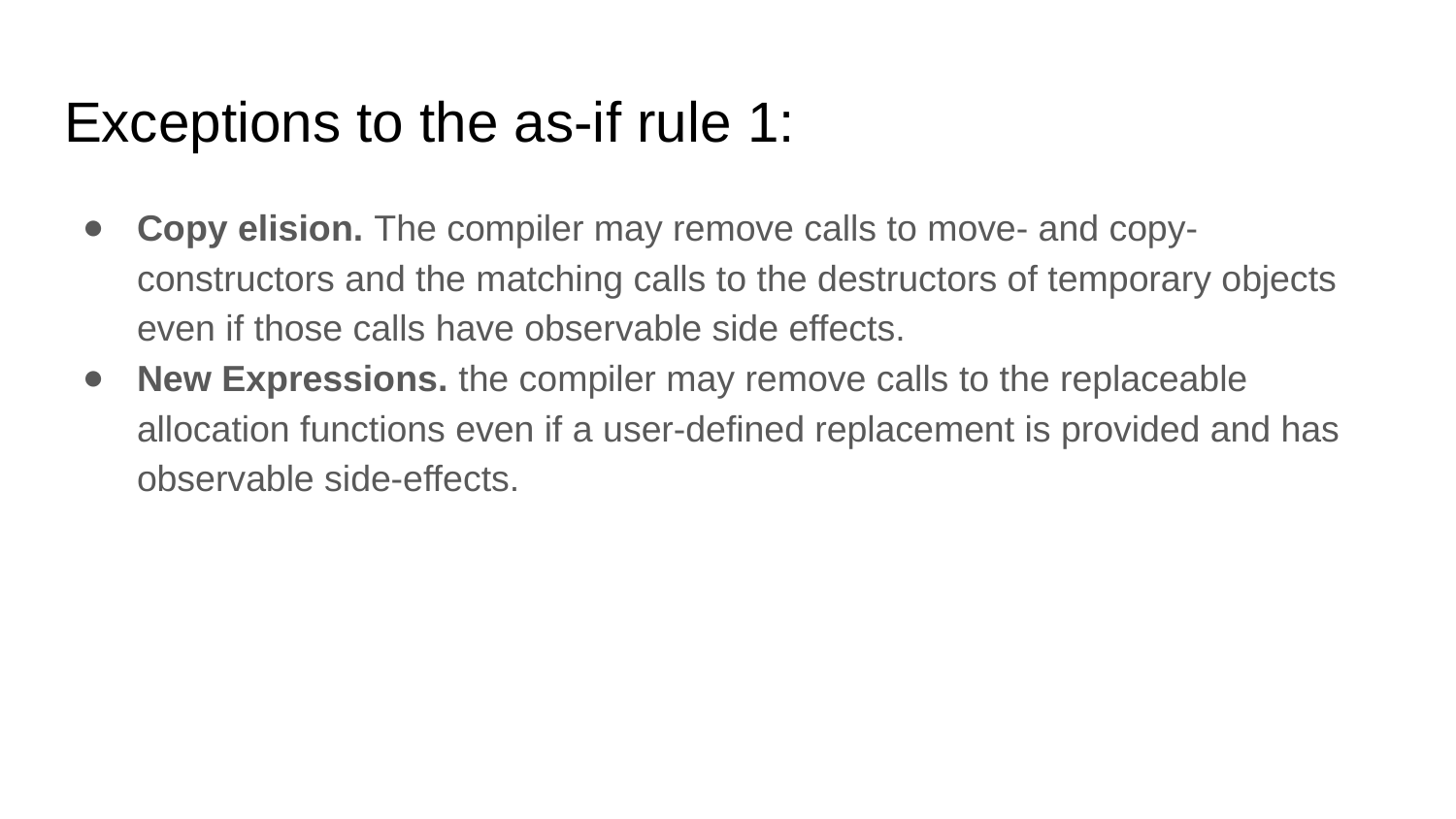

# Exceptions to the as-if rule 1:
Copy elision. The compiler may remove calls to move- and copy-constructors and the matching calls to the destructors of temporary objects even if those calls have observable side effects.
New Expressions. the compiler may remove calls to the replaceable allocation functions even if a user-defined replacement is provided and has observable side-effects.